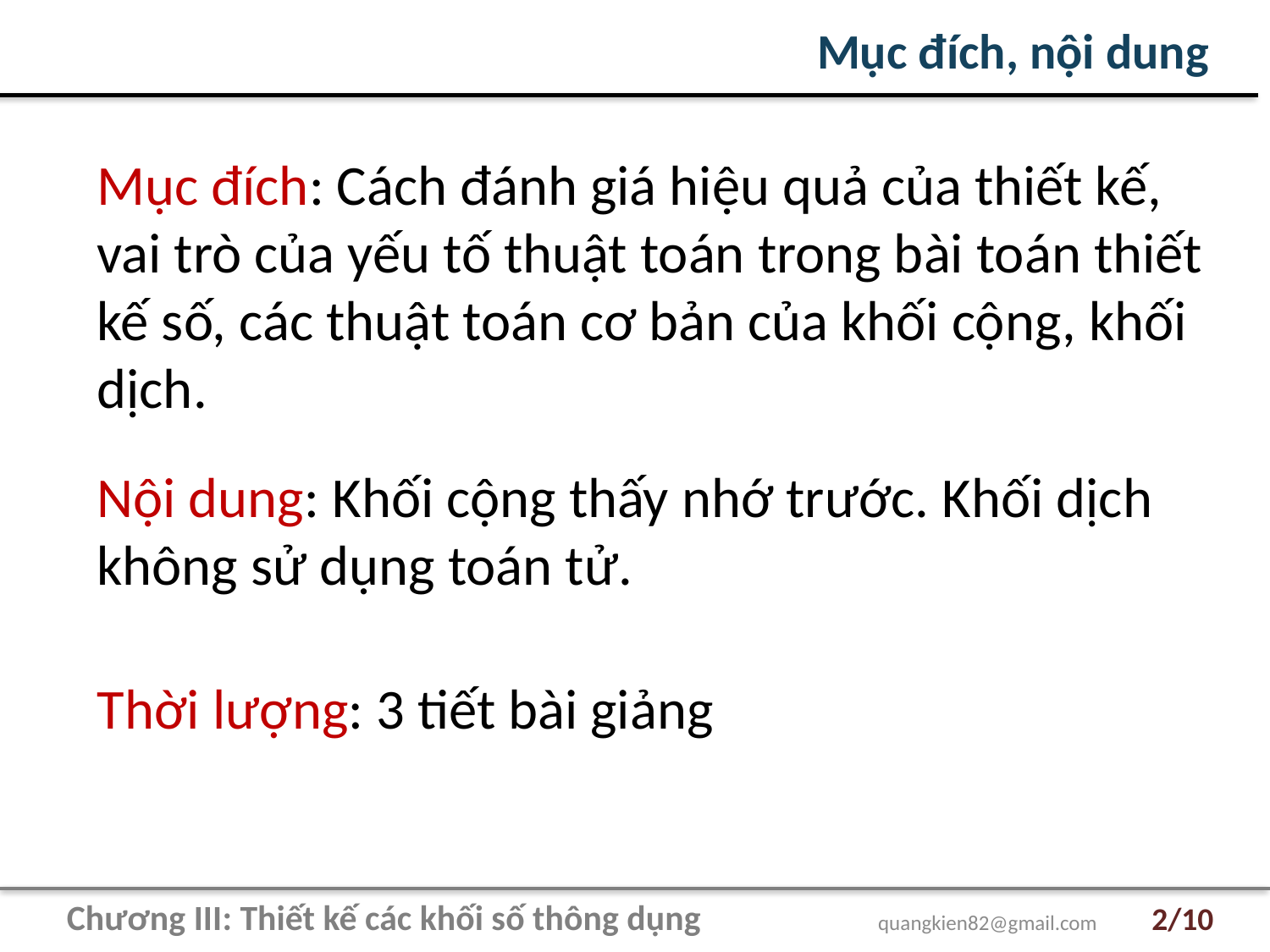

Mục đích, nội dung
Mục đích: Cách đánh giá hiệu quả của thiết kế, vai trò của yếu tố thuật toán trong bài toán thiết kế số, các thuật toán cơ bản của khối cộng, khối dịch.
Nội dung: Khối cộng thấy nhớ trước. Khối dịch không sử dụng toán tử.
Thời lượng: 3 tiết bài giảng
Chương III: Thiết kế các khối số thông dụng                      quangkien82@gmail.com
2/10